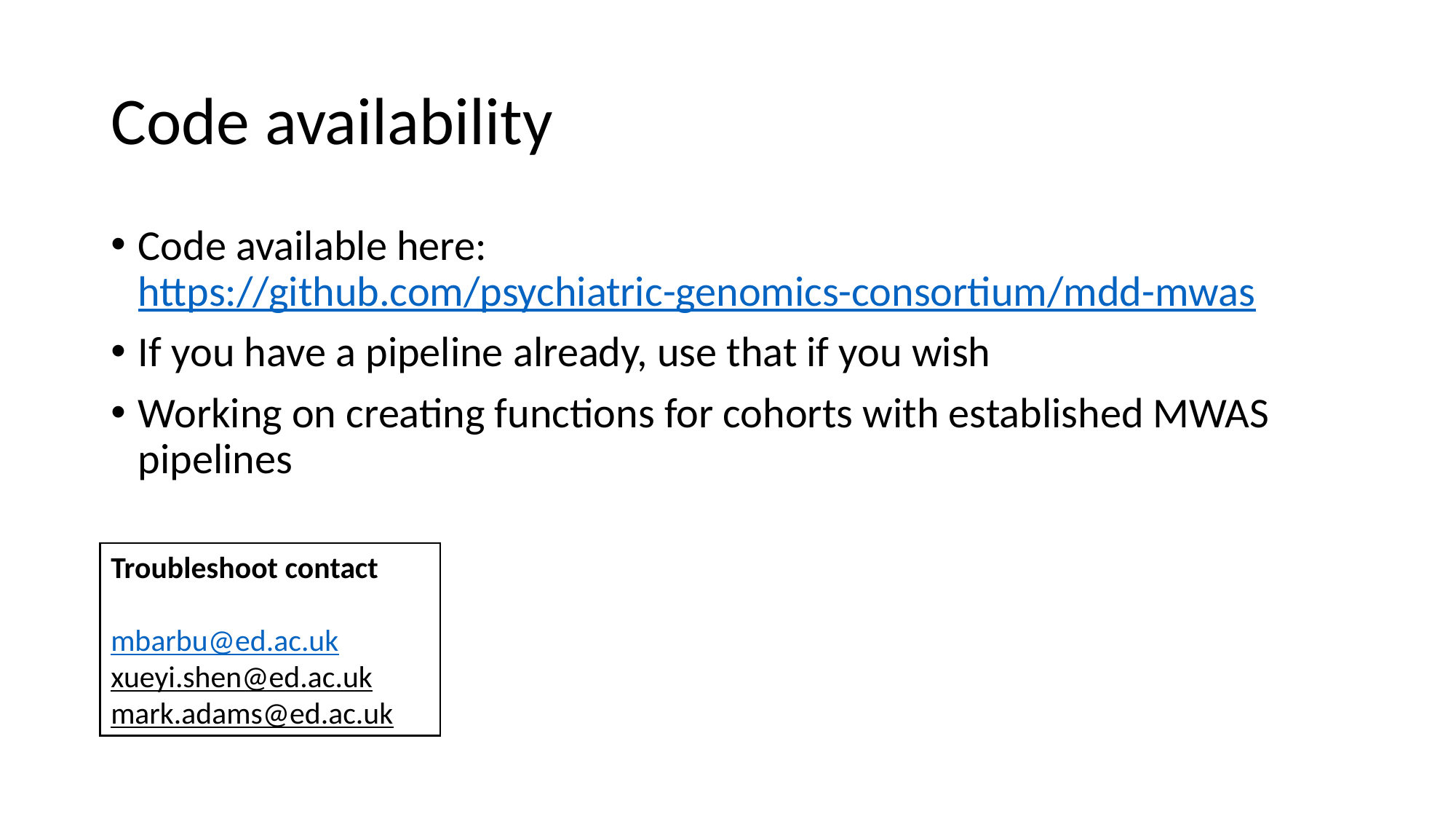

# Code availability
Code available here: https://github.com/psychiatric-genomics-consortium/mdd-mwas
If you have a pipeline already, use that if you wish
Working on creating functions for cohorts with established MWAS pipelines

Troubleshoot contact

mbarbu@ed.ac.uk
xueyi.shen@ed.ac.uk
mark.adams@ed.ac.uk